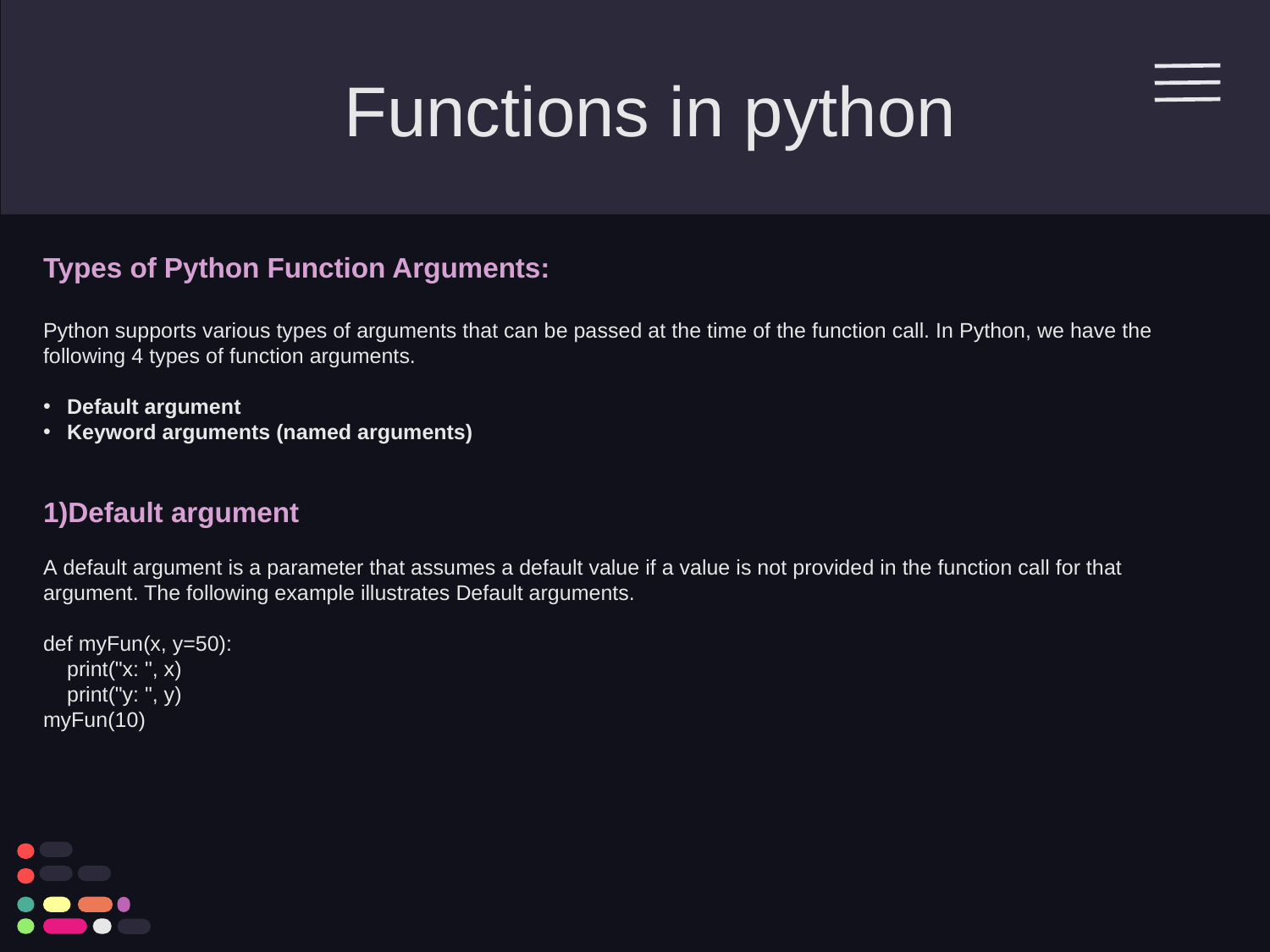

# Functions in python
Types of Python Function Arguments:

Python supports various types of arguments that can be passed at the time of the function call. In Python, we have the following 4 types of function arguments.

Default argument
Keyword arguments (named arguments)

1)Default argument

A default argument is a parameter that assumes a default value if a value is not provided in the function call for that argument. The following example illustrates Default arguments.

def myFun(x, y=50):
    print("x: ", x)
    print("y: ", y)
myFun(10)